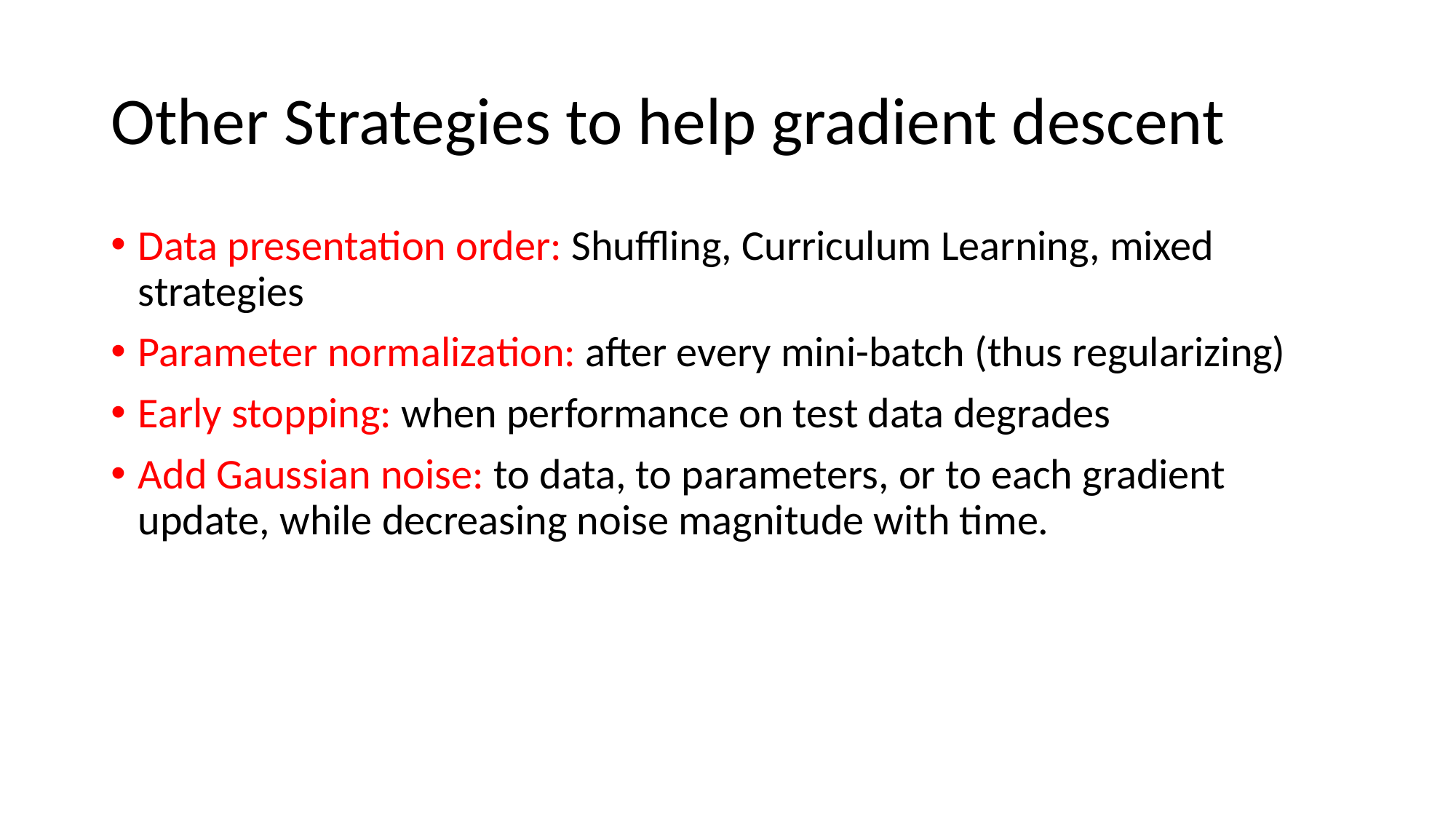

# Other Strategies to help gradient descent
Data presentation order: Shuffling, Curriculum Learning, mixed strategies
Parameter normalization: after every mini-batch (thus regularizing)
Early stopping: when performance on test data degrades
Add Gaussian noise: to data, to parameters, or to each gradient update, while decreasing noise magnitude with time.